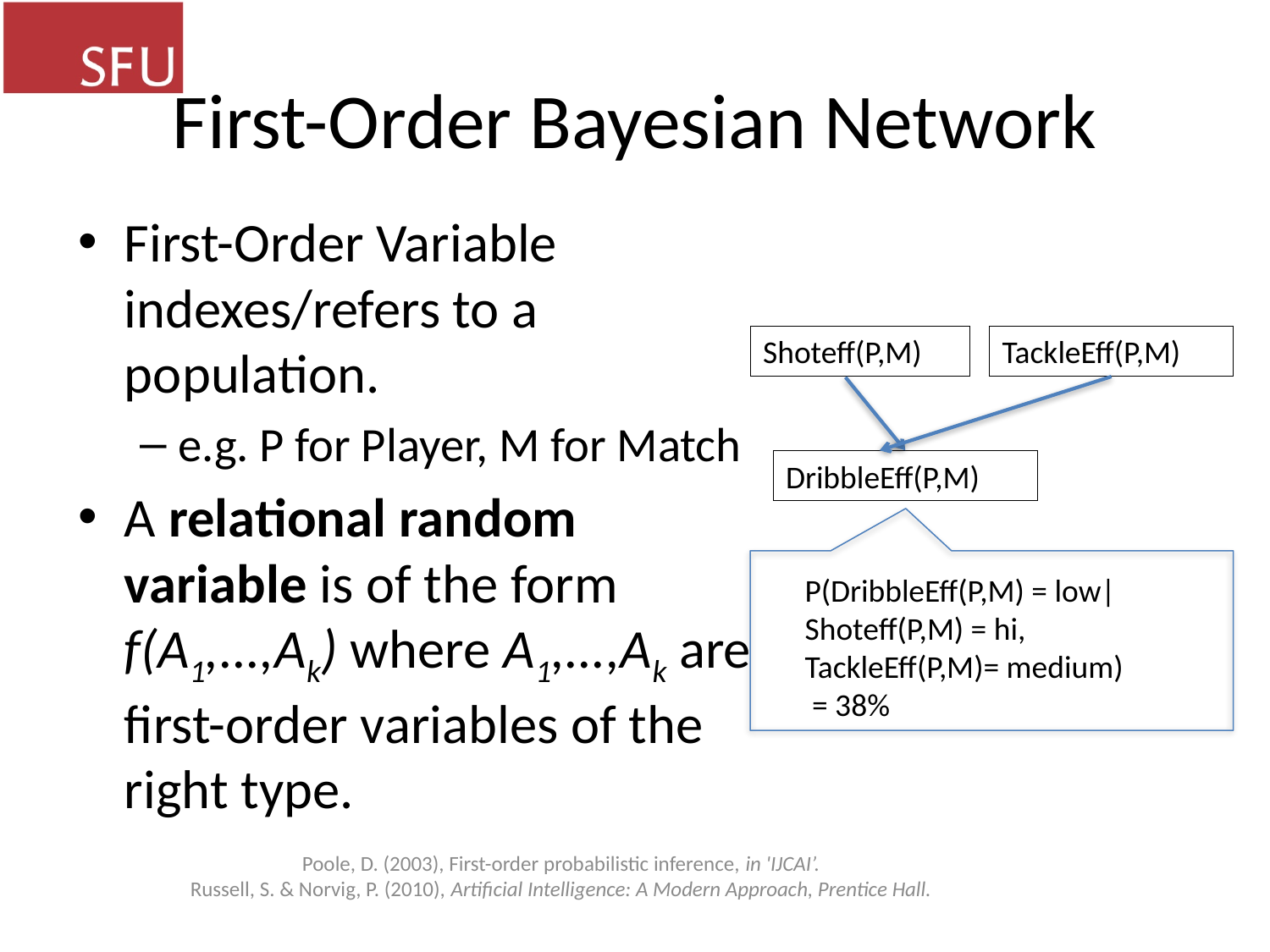

# First-Order Bayesian Network
First-Order Variable indexes/refers to a population.
e.g. P for Player, M for Match
A relational random variable is of the form
f(A1,...,Ak) where A1,...,Ak are first-order variables of the right type.

Shoteff(P,M)
TackleEff(P,M)
DribbleEff(P,M)

P(DribbleEff(P,M) = low|
Shoteff(P,M) = hi,
TackleEff(P,M)= medium)
 = 38%
Poole, D. (2003), First-order probabilistic inference, in 'IJCAI’.
Russell, S. & Norvig, P. (2010), Artificial Intelligence: A Modern Approach, Prentice Hall.